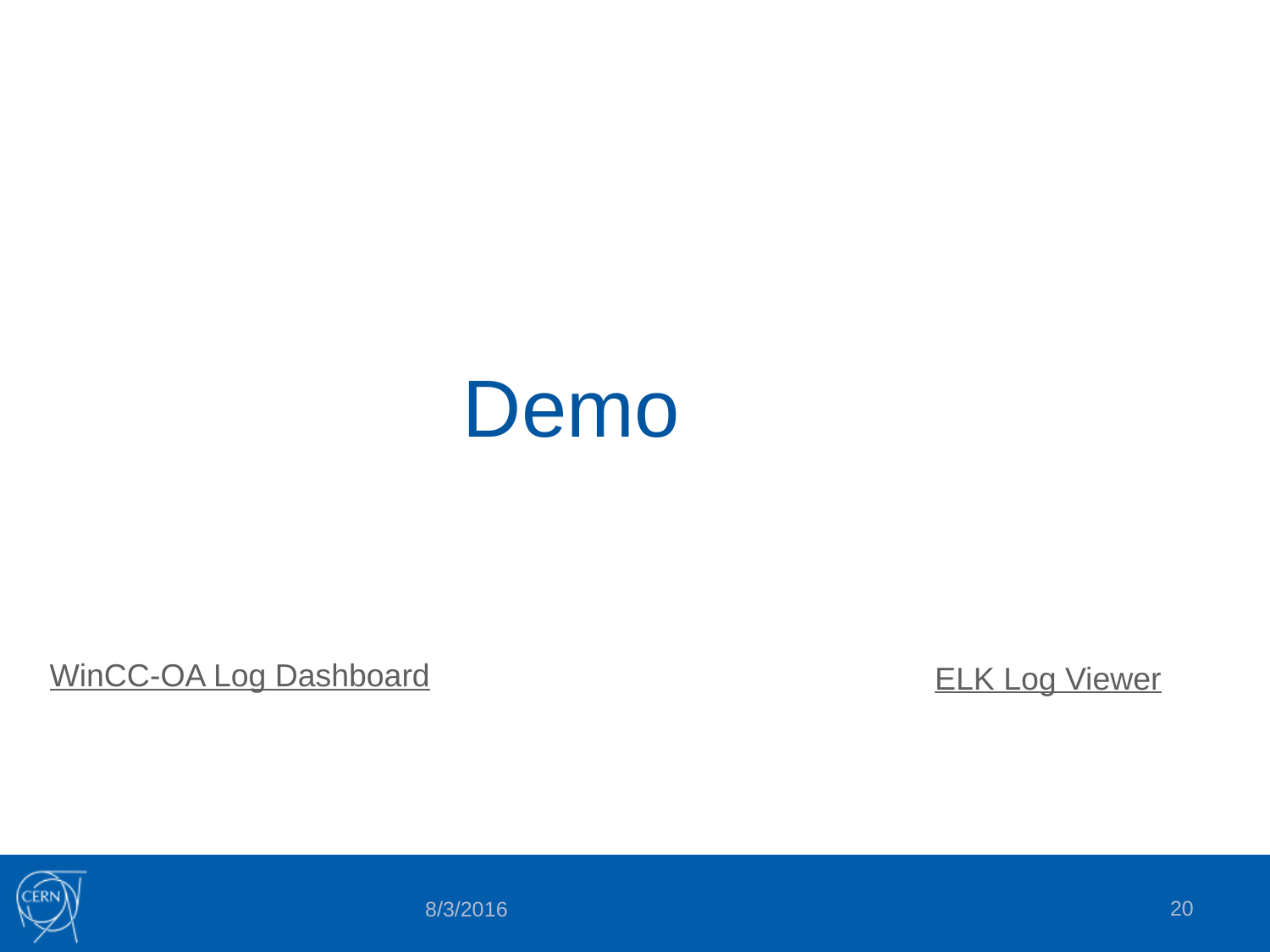

Demo
WinCC-OA Log Dashboard
ELK Log Viewer

20
8/3/2016